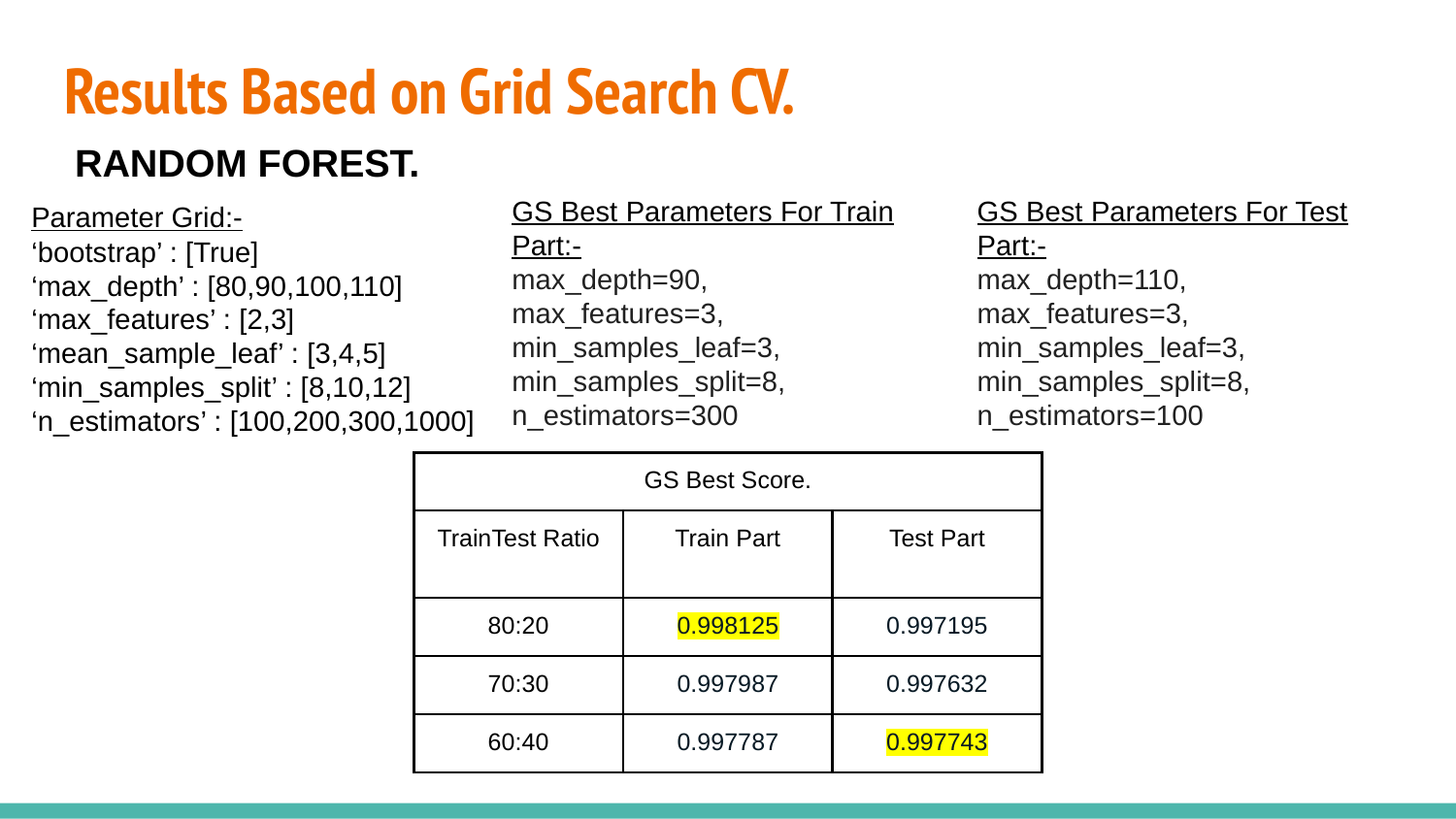

# Results Based on Grid Search CV.

RANDOM FOREST.
GS Best Parameters For Train Part:-
max_depth=90,
max_features=3,
min_samples_leaf=3,
min_samples_split=8,
n_estimators=300
GS Best Parameters For Test Part:-
max_depth=110,
max_features=3,
min_samples_leaf=3,
min_samples_split=8,
n_estimators=100
Parameter Grid:-
‘bootstrap’ : [True]
‘max_depth’ : [80,90,100,110]
‘max_features’ : [2,3]
‘mean_sample_leaf’ : [3,4,5]
‘min_samples_split’ : [8,10,12]
‘n_estimators’ : [100,200,300,1000]
| GS Best Score. |  |  |
| --- | --- | --- |
| TrainTest Ratio | Train Part | Test Part |
| 80:20 | 0.998125 | 0.997195 |
| 70:30 | 0.997987 | 0.997632 |
| 60:40 | 0.997787 | 0.997743 |